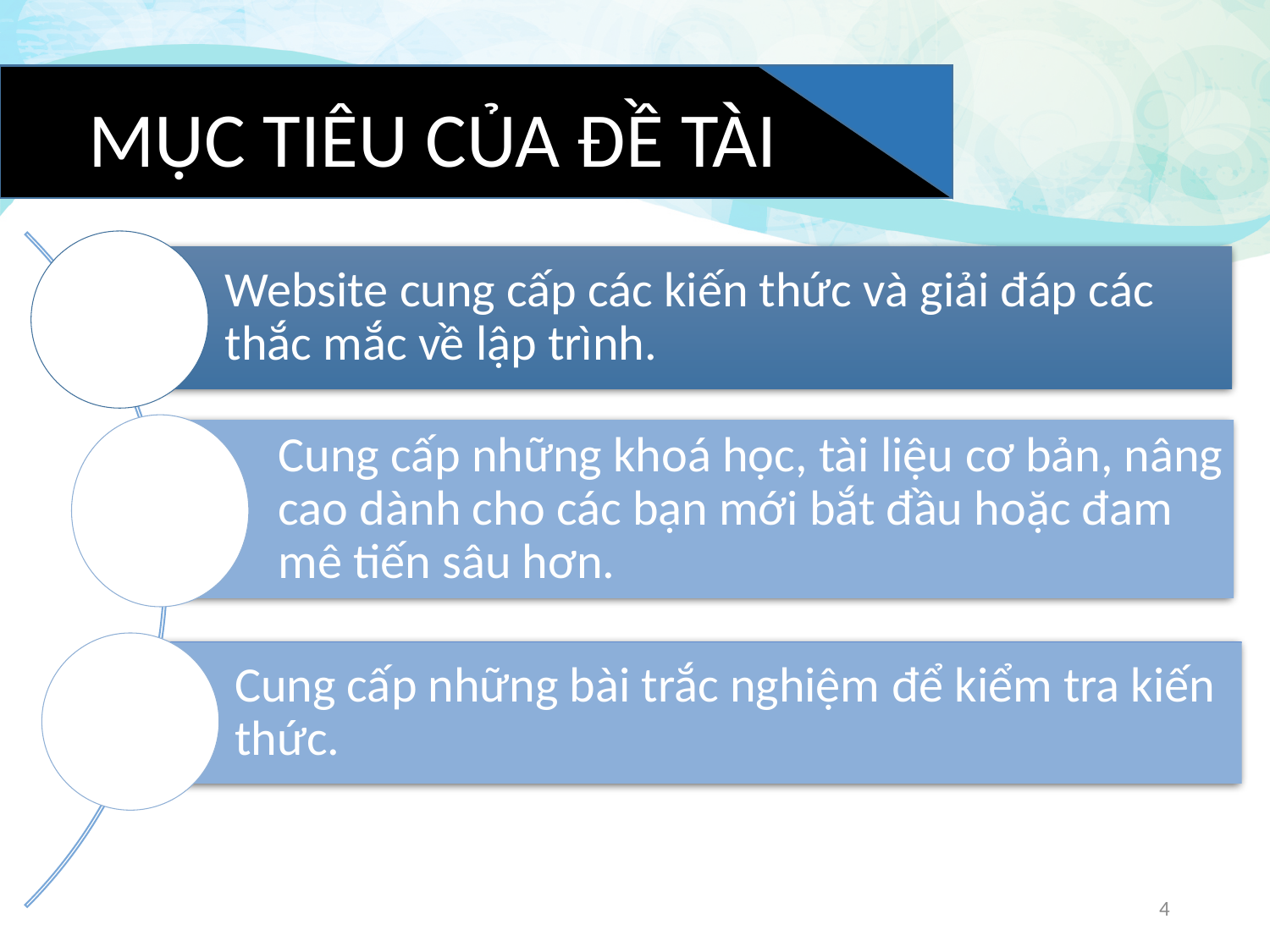

MỤC TIÊU CỦA ĐỀ TÀI
Website cung cấp các kiến thức và giải đáp các thắc mắc về lập trình.
Cung cấp những khoá học, tài liệu cơ bản, nâng cao dành cho các bạn mới bắt đầu hoặc đam mê tiến sâu hơn.
Cung cấp những bài trắc nghiệm để kiểm tra kiến thức.
4